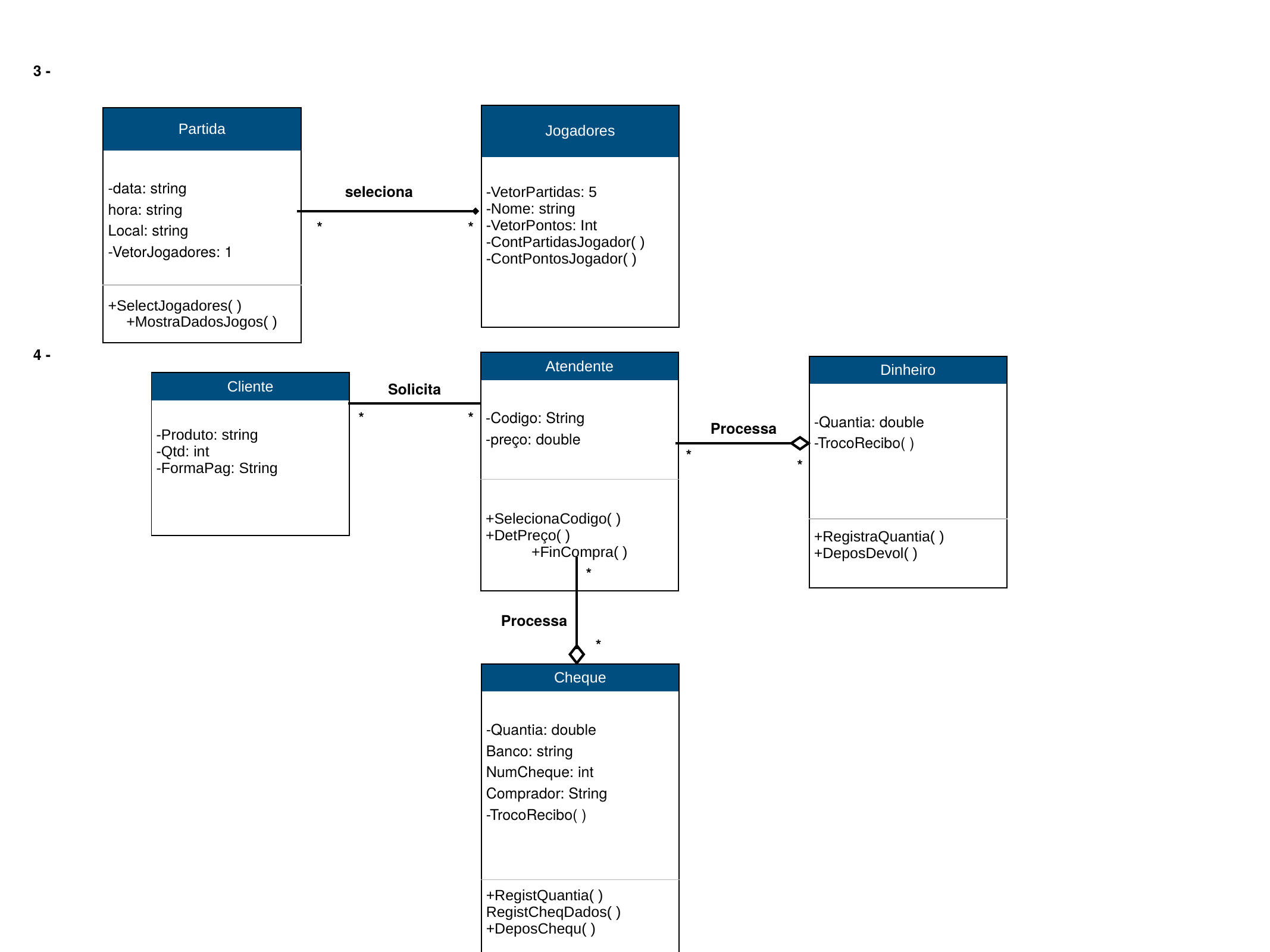

3 -
| Jogadores |
| --- |
| -VetorPartidas: 5 -Nome: string -VetorPontos: Int -ContPartidasJogador( ) -ContPontosJogador( ) |
| Partida |
| --- |
| -data: string hora: string Local: string -VetorJogadores: 1 |
| +SelectJogadores( ) +MostraDadosJogos( ) |
seleciona

*
*
4 -
| Atendente |
| --- |
| -Codigo: String -preço: double |
| +SelecionaCodigo( ) +DetPreço( ) +FinCompra( ) |
| Dinheiro |
| --- |
| -Quantia: double -TrocoRecibo( ) |
| +RegistraQuantia( ) +DeposDevol( ) |
| Cliente |
| --- |
| -Produto: string -Qtd: int -FormaPag: String |
Solicita
*
*

Processa

*

*

*
Processa
*

| Cheque |
| --- |
| -Quantia: double Banco: string NumCheque: int Comprador: String -TrocoRecibo( ) |
| +RegistQuantia( ) RegistCheqDados( ) +DeposChequ( ) |